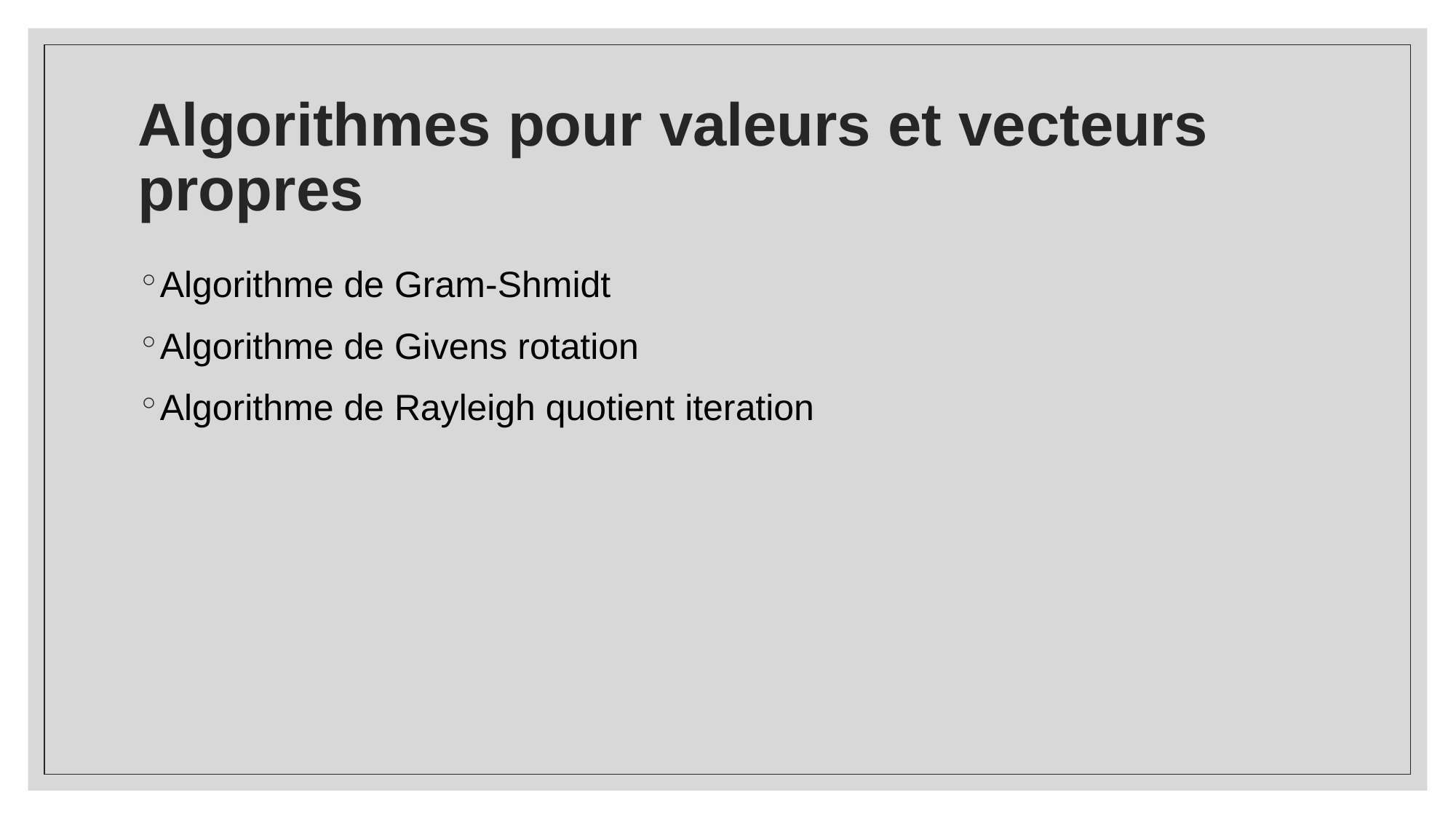

# Algorithmes pour valeurs et vecteurs propres
Algorithme de Gram-Shmidt
Algorithme de Givens rotation
Algorithme de Rayleigh quotient iteration